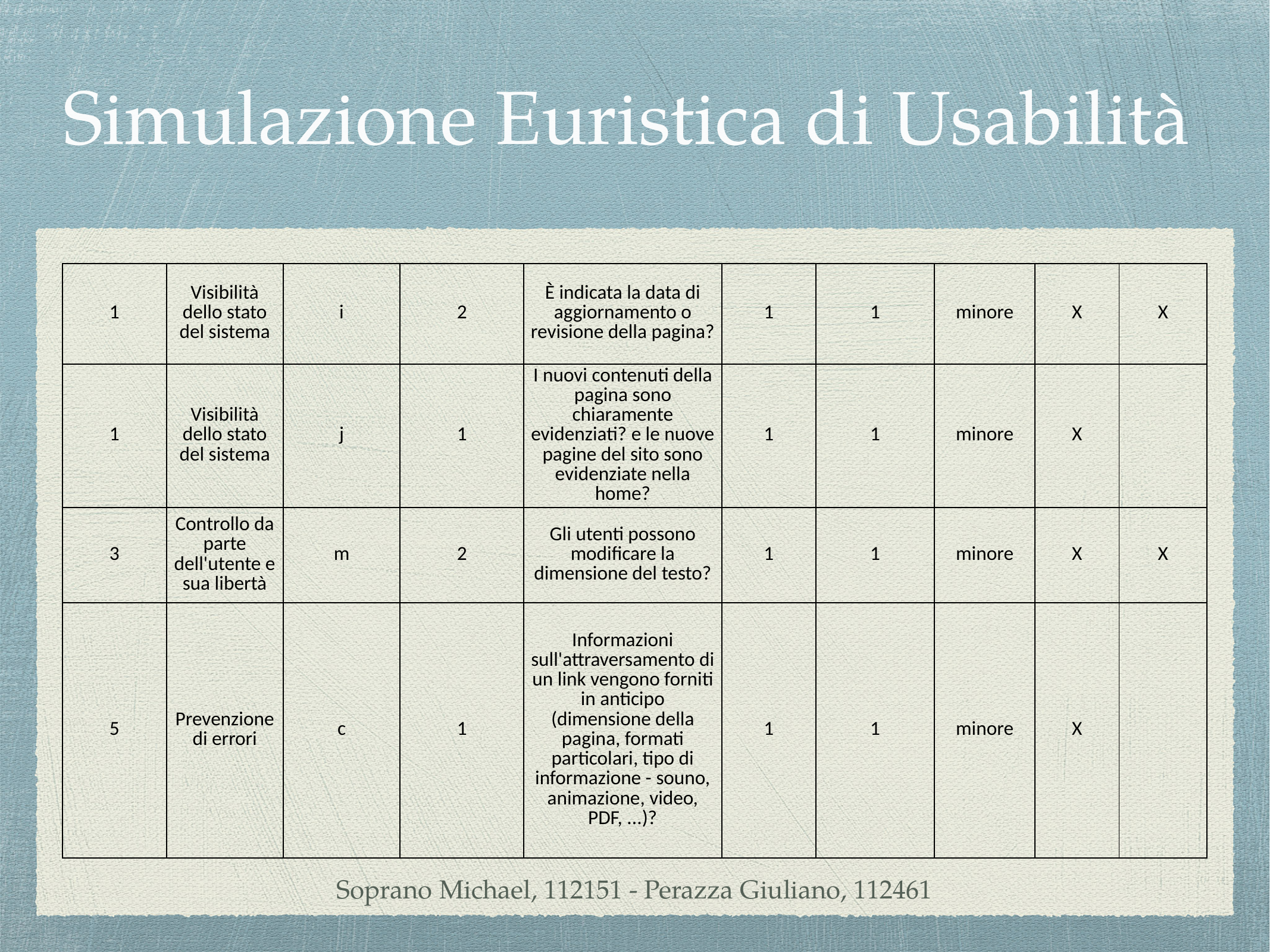

# Simulazione Euristica di Usabilità
| 1 | Visibilità dello stato del sistema | i | 2 | È indicata la data di aggiornamento o revisione della pagina? | 1 | 1 | minore | X | X |
| --- | --- | --- | --- | --- | --- | --- | --- | --- | --- |
| 1 | Visibilità dello stato del sistema | j | 1 | I nuovi contenuti della pagina sono chiaramente evidenziati? e le nuove pagine del sito sono evidenziate nella home? | 1 | 1 | minore | X |  |
| 3 | Controllo da parte dell'utente e sua libertà | m | 2 | Gli utenti possono modificare la dimensione del testo? | 1 | 1 | minore | X | X |
| 5 | Prevenzione di errori | c | 1 | Informazioni sull'attraversamento di un link vengono forniti in anticipo (dimensione della pagina, formati particolari, tipo di informazione - souno, animazione, video, PDF, ...)? | 1 | 1 | minore | X |  |
Soprano Michael, 112151 - Perazza Giuliano, 112461